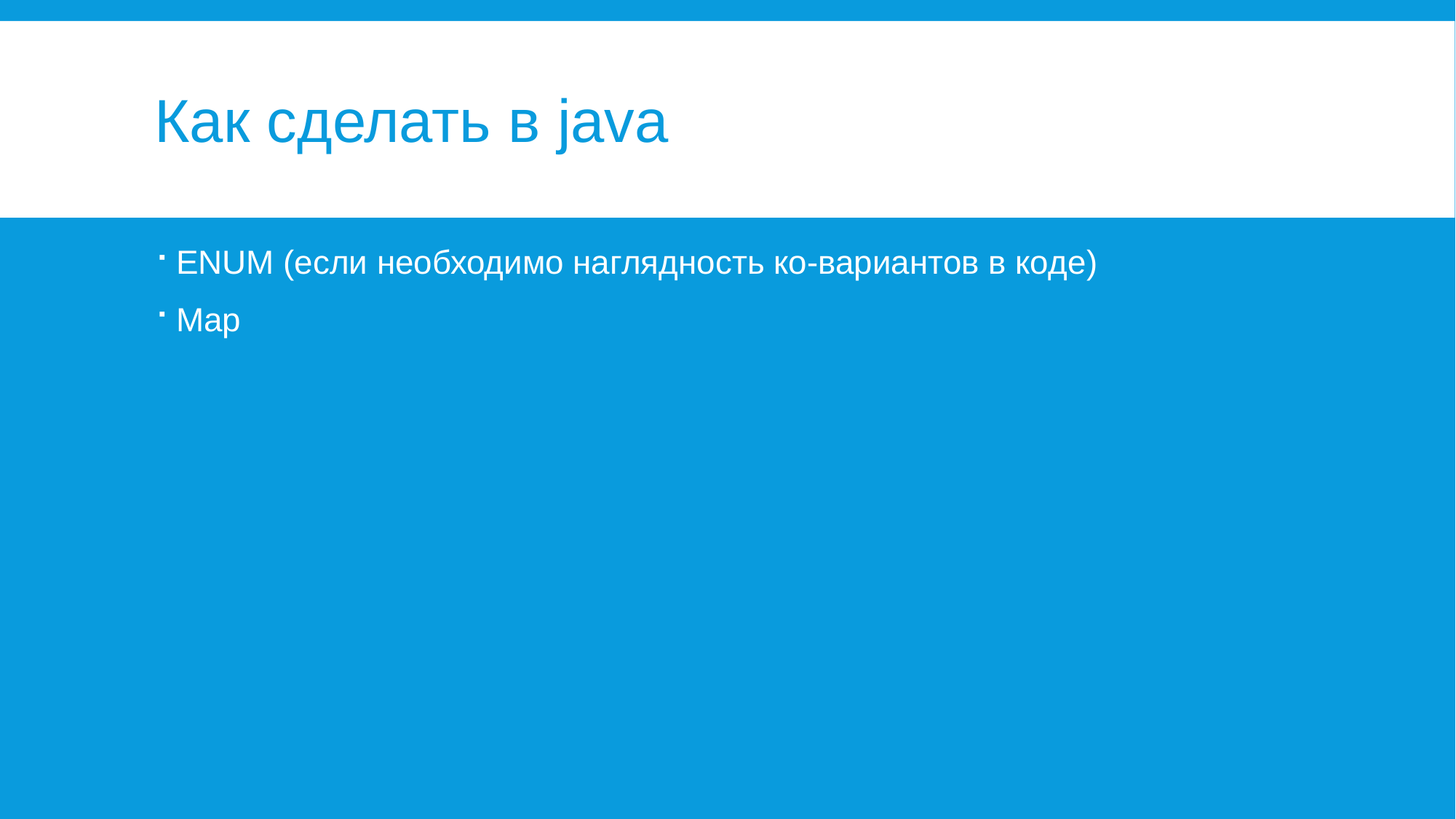

# Как сделать в java
ENUM (если необходимо наглядность ко-вариантов в коде)
Map